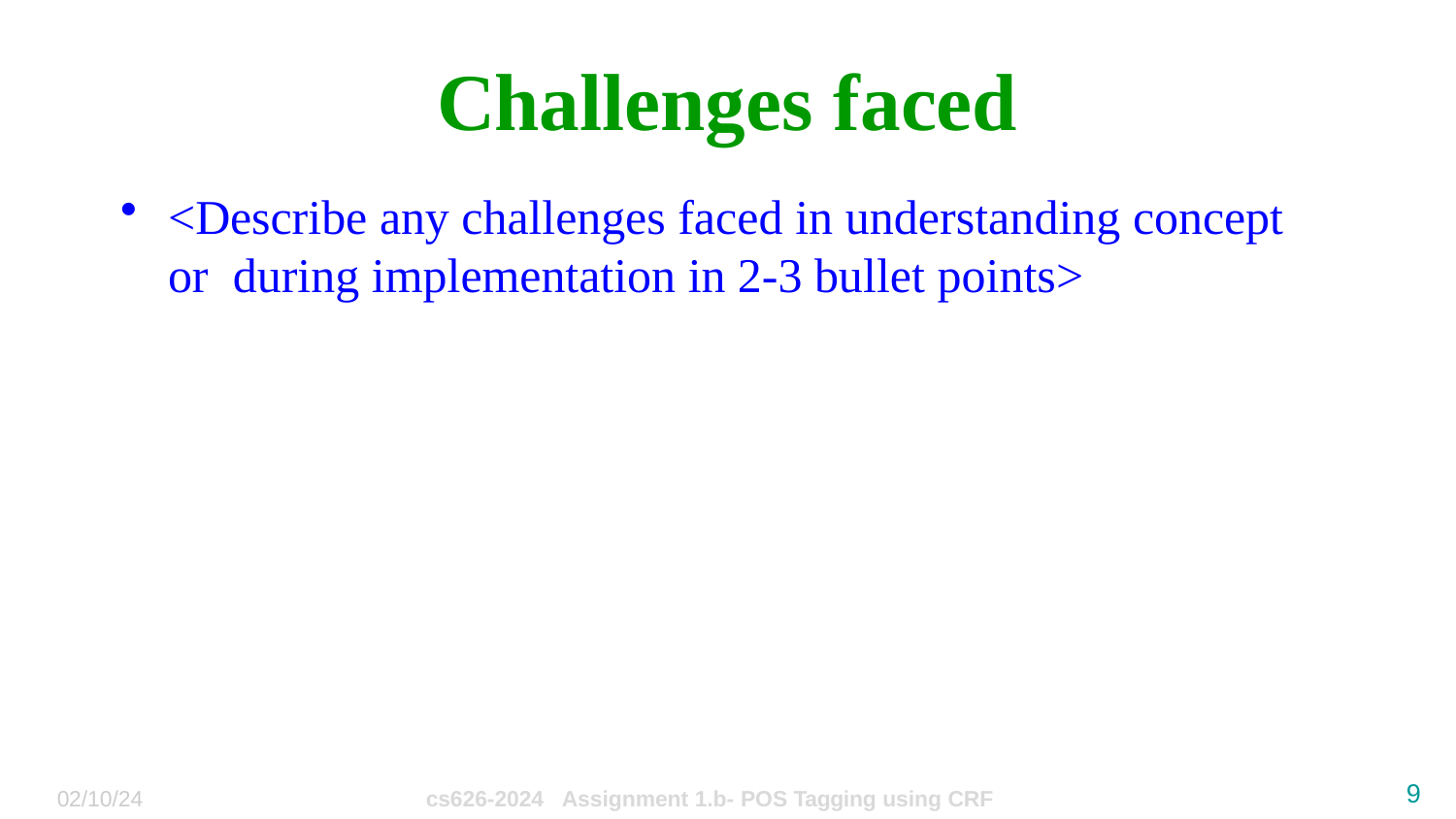

# Challenges faced
<Describe any challenges faced in understanding concept or  during implementation in 2-3 bullet points>
9
02/10/24
cs626-2024 Assignment 1.b- POS Tagging using CRF